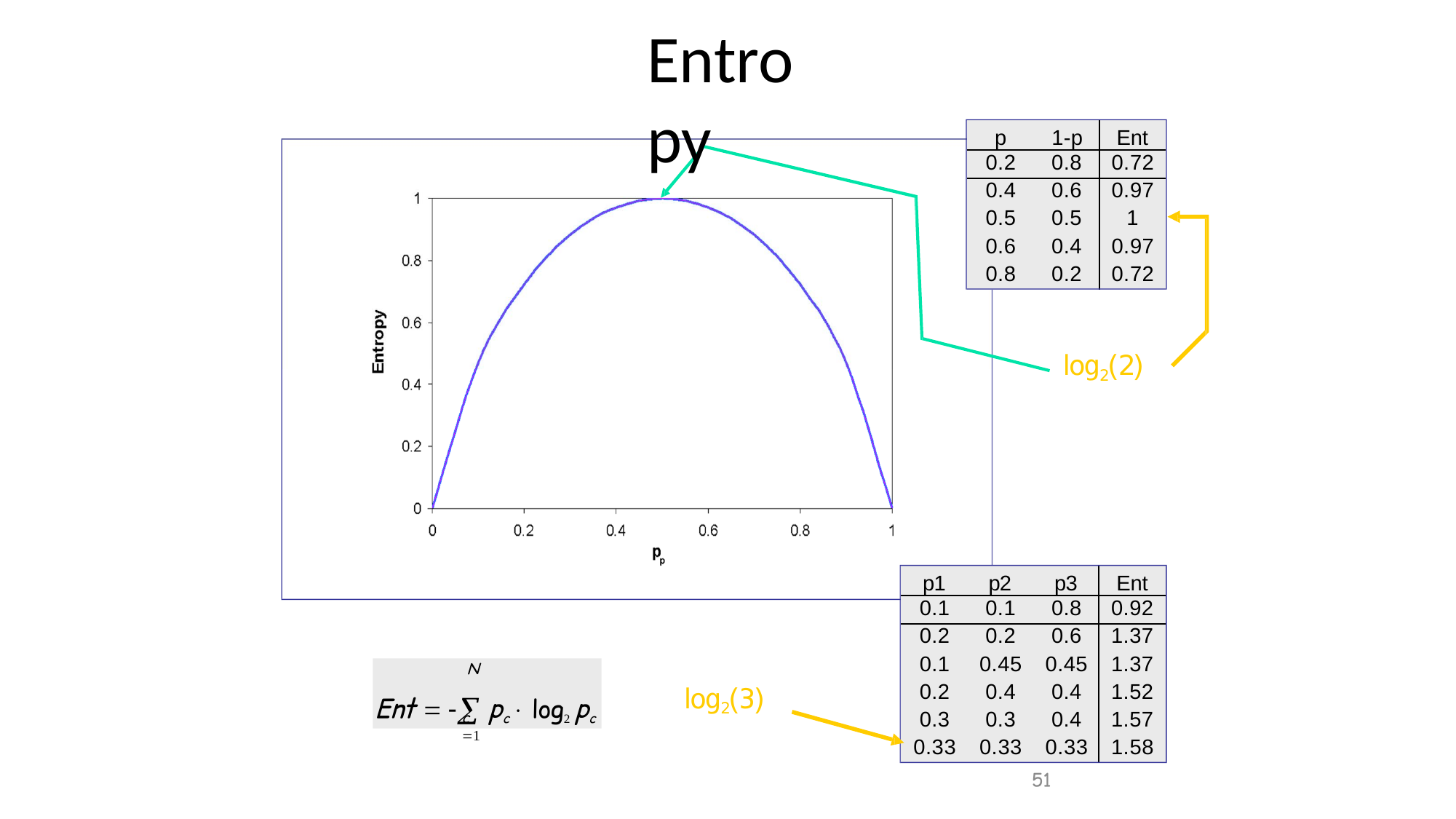

# Entropy

| p | 1-p | Ent |
| --- | --- | --- |
| 0.2 | 0.8 | 0.72 |
| 0.4 | 0.6 | 0.97 |
| 0.5 | 0.5 | 1 |
| 0.6 | 0.4 | 0.97 |
| 0.8 | 0.2 | 0.72 |

log2(2)

| p1 | p2 | p3 | Ent |
| --- | --- | --- | --- |
| 0.1 | 0.1 | 0.8 | 0.92 |
| 0.2 | 0.2 | 0.6 | 1.37 |
| 0.1 | 0.45 | 0.45 | 1.37 |
| 0.2 | 0.4 | 0.4 | 1.52 |
| 0.3 | 0.3 | 0.4 | 1.57 |
| 0.33 | 0.33 | 0.33 | 1.58 |
N

Ent = −∑ pc ⋅ log2 pc
log2(3)
c =1
51